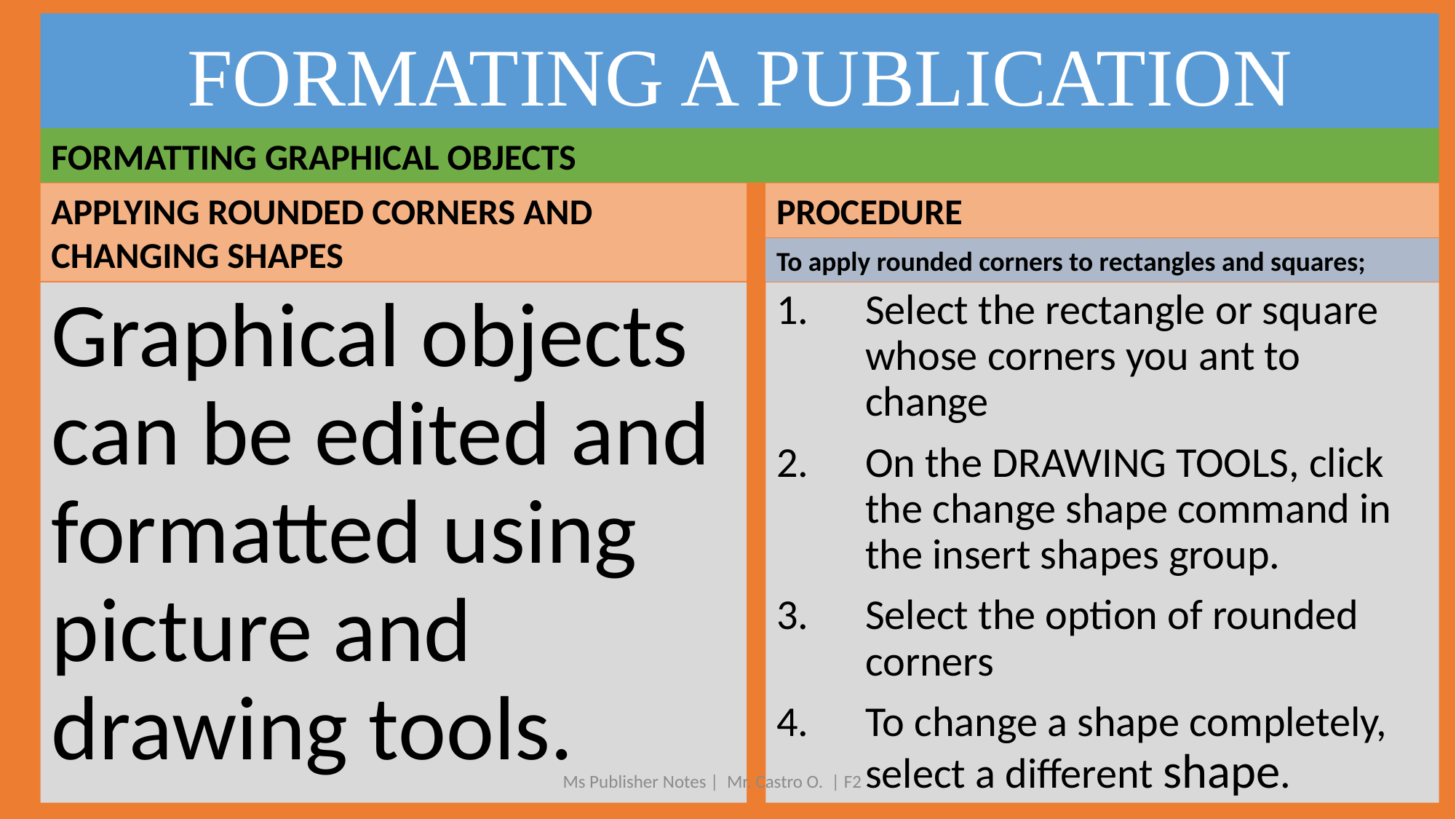

# FORMATING A PUBLICATION
FORMATTING GRAPHICAL OBJECTS
APPLYING ROUNDED CORNERS AND CHANGING SHAPES
PROCEDURE
To apply rounded corners to rectangles and squares;
Graphical objects can be edited and formatted using picture and drawing tools.
Select the rectangle or square whose corners you ant to change
On the DRAWING TOOLS, click the change shape command in the insert shapes group.
Select the option of rounded corners
To change a shape completely, select a different shape.
Ms Publisher Notes |  Mr. Castro O.  | F2